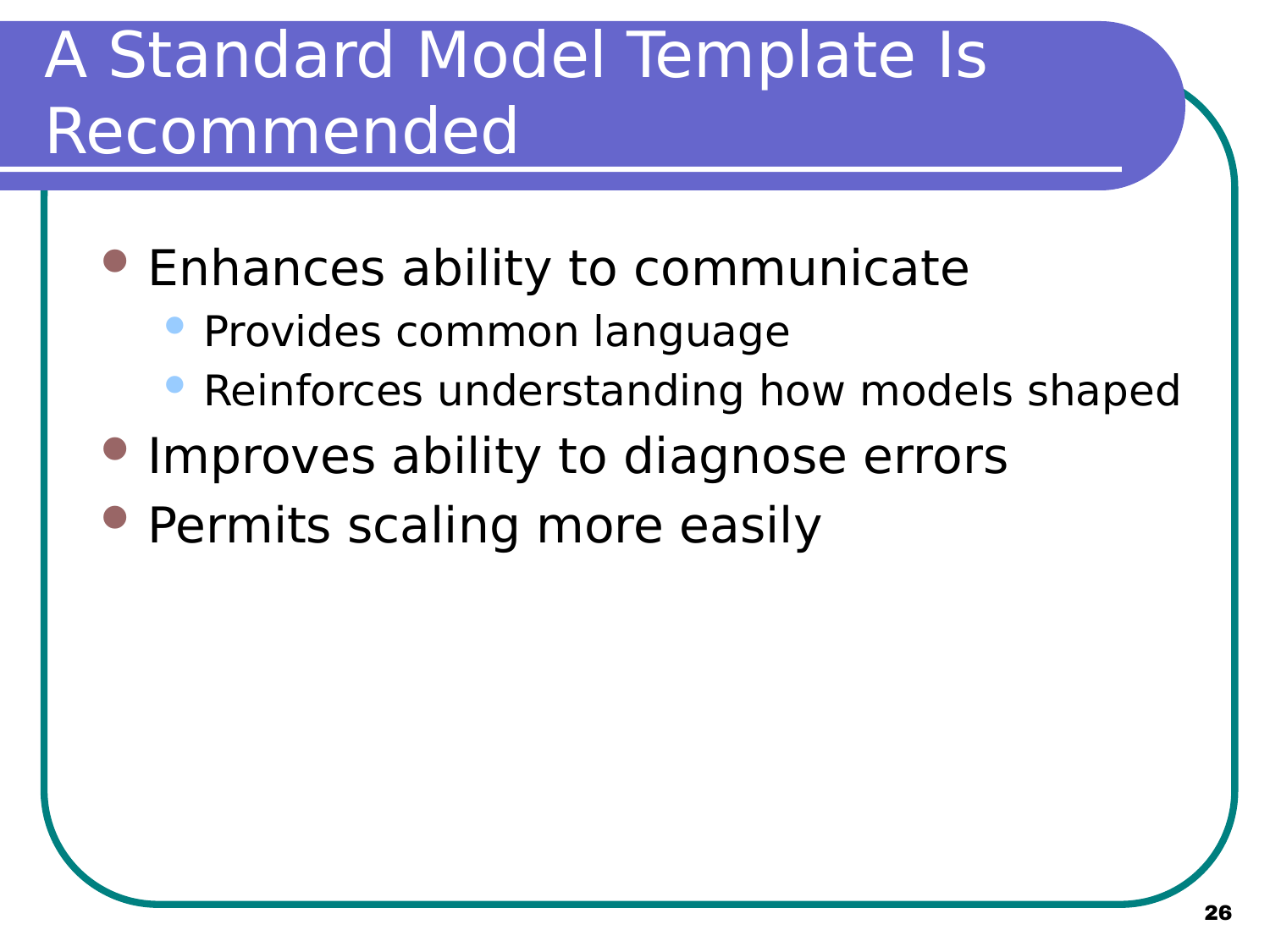

# A Standard Model Template Is Recommended
Enhances ability to communicate
Provides common language
Reinforces understanding how models shaped
Improves ability to diagnose errors
Permits scaling more easily
26